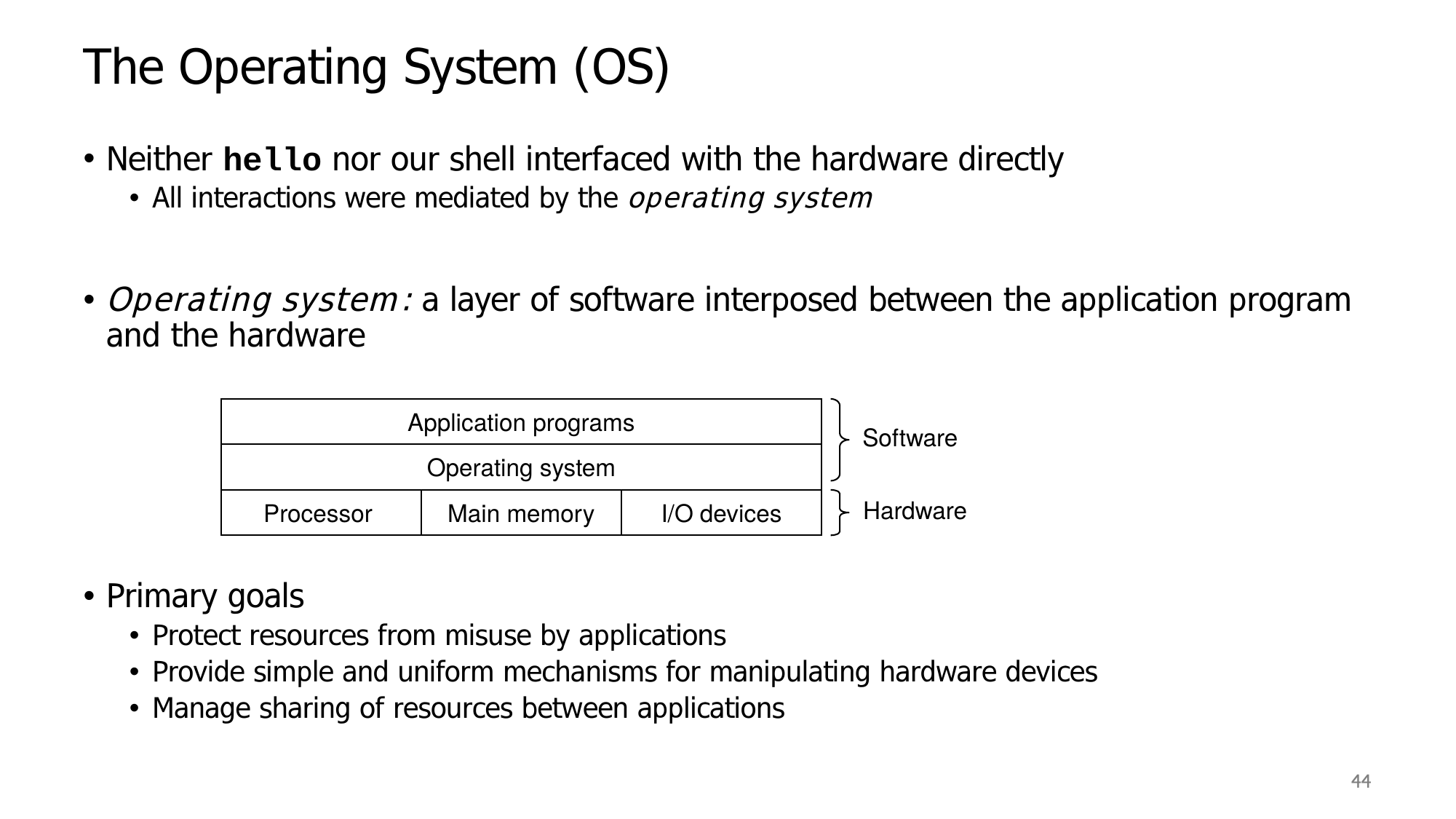

# The Operating System (OS)
Neither hello nor our shell interfaced with the hardware directly
All interactions were mediated by the operating system

Operating system: a layer of software interposed between the application program and the hardware

Primary goals
Protect resources from misuse by applications
Provide simple and uniform mechanisms for manipulating hardware devices
Manage sharing of resources between applications
Application programs

Software
Operating system
Processor
Main memory
I/O devices

Hardware
44